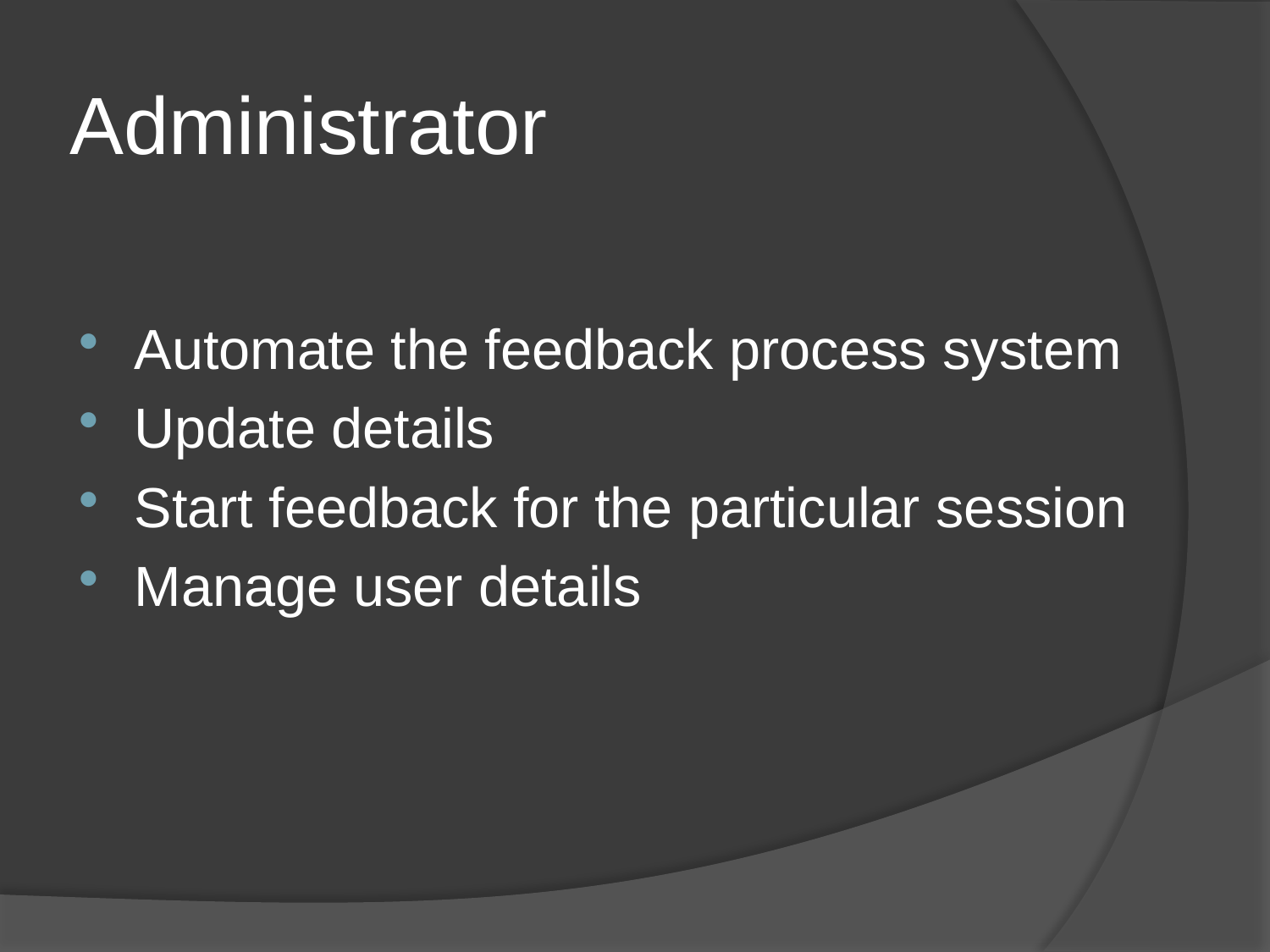

# Administrator
Automate the feedback process system
Update details
Start feedback for the particular session
Manage user details